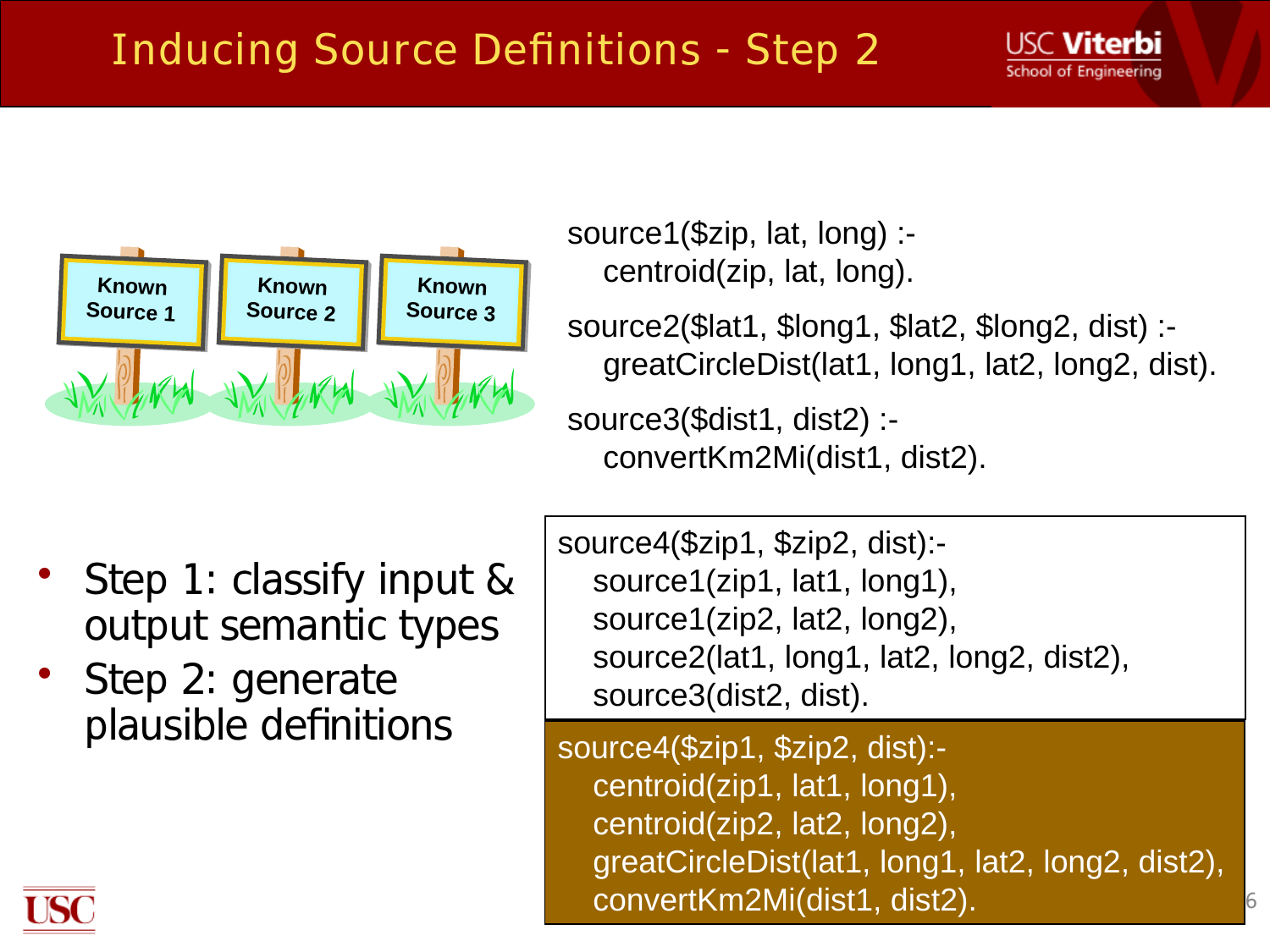

# Inducing Source Definitions - Step 2
source1($zip, lat, long) :-
    centroid(zip, lat, long).

source2($lat1, $long1, $lat2, $long2, dist) :-
    greatCircleDist(lat1, long1, lat2, long2, dist).

source3($dist1, dist2) :-
    convertKm2Mi(dist1, dist2).

Known
Source 1

Known
Source 2

Known
Source 3
source4($zip1, $zip2, dist):-
    source1(zip1, lat1, long1),
    source1(zip2, lat2, long2),
    source2(lat1, long1, lat2, long2, dist2),
    source3(dist2, dist).
Step 1: classify input & output semantic types
Step 2: generate plausible definitions

New
Source 4
source4($zip1, $zip2, dist):-
    centroid(zip1, lat1, long1),
    centroid(zip2, lat2, long2),
    greatCircleDist(lat1, long1, lat2, long2, dist2),
    convertKm2Mi(dist1, dist2).
source4( $zip1, $zip2, dist)
6